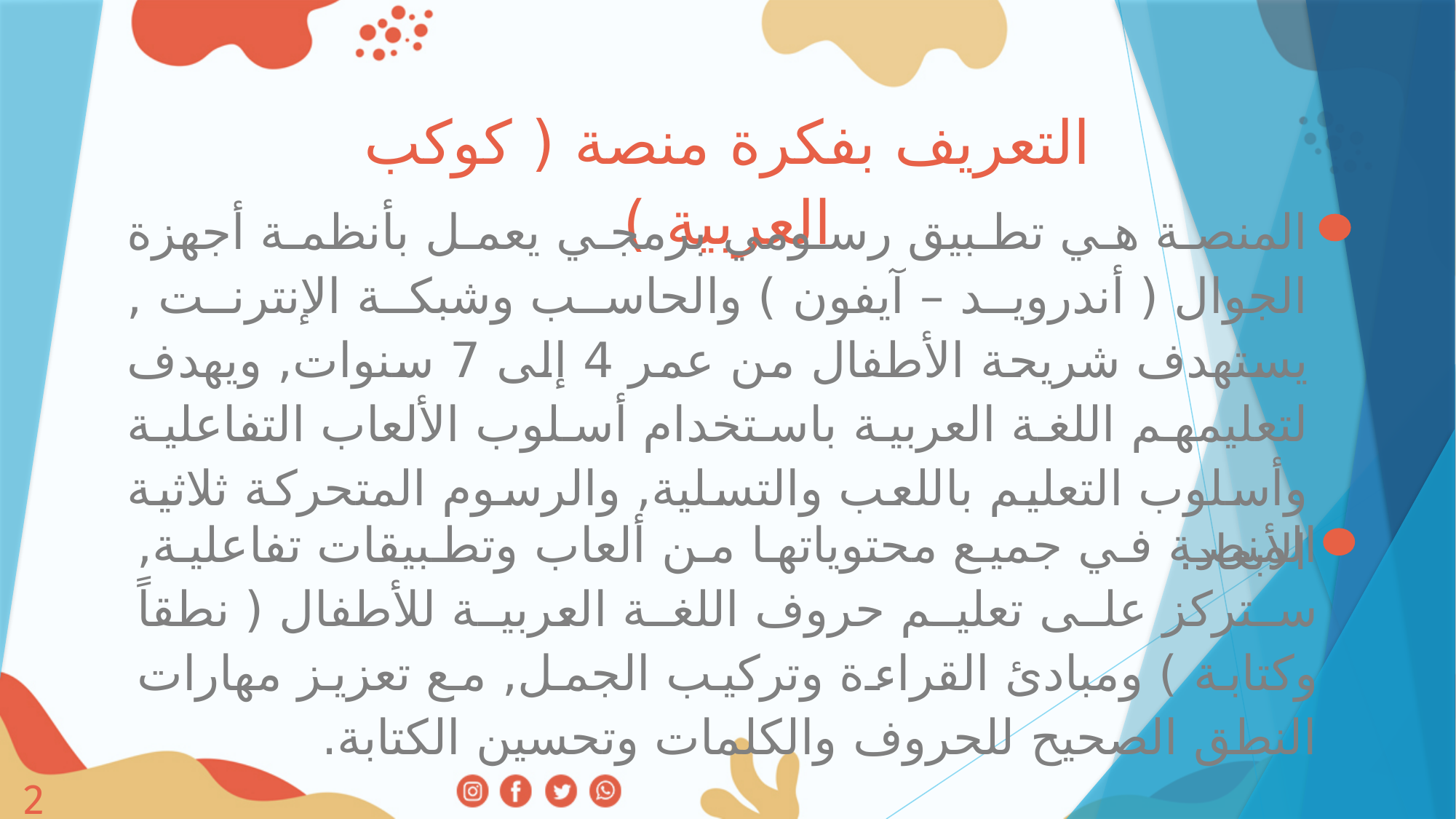

التعريف بفكرة منصة ( كوكب العربية )
المنصة هي تطبيق رسومي برمجي يعمل بأنظمة أجهزة الجوال ( أندرويد – آيفون ) والحاسب وشبكة الإنترنت , يستهدف شريحة الأطفال من عمر 4 إلى 7 سنوات, ويهدف لتعليمهم اللغة العربية باستخدام أسلوب الألعاب التفاعلية وأسلوب التعليم باللعب والتسلية, والرسوم المتحركة ثلاثية الأبعاد.

المنصة في جميع محتوياتها من ألعاب وتطبيقات تفاعلية, ستركز على تعليم حروف اللغة العربية للأطفال ( نطقاً وكتابة ) ومبادئ القراءة وتركيب الجمل, مع تعزيز مهارات النطق الصحيح للحروف والكلمات وتحسين الكتابة.

2